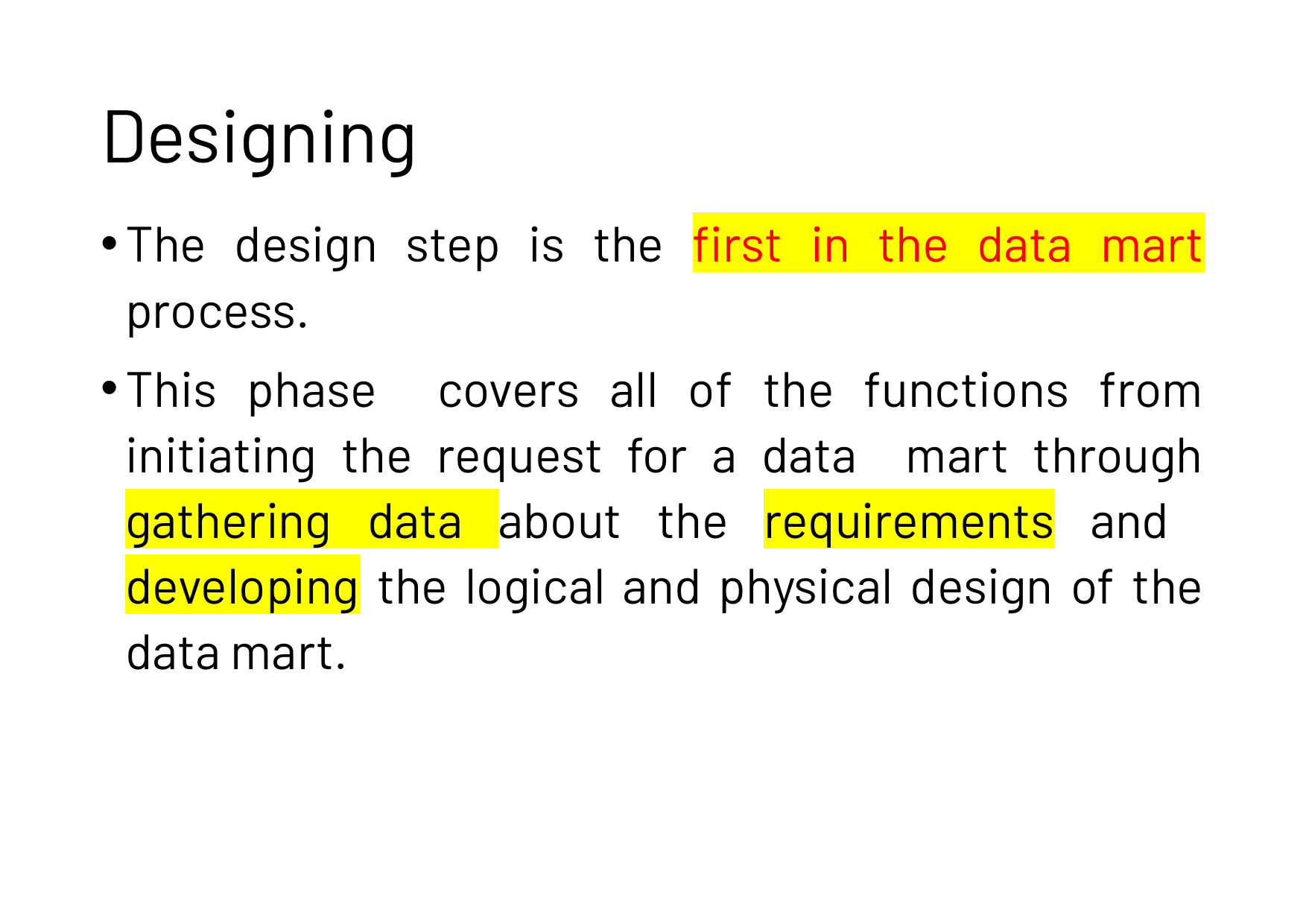

# Designing
The design step is the ﬁrst in the data mart process.
This phase  covers all of the functions from initiating the request for a data  mart through gathering data about the requirements and  developing the logical and physical design of the data mart.